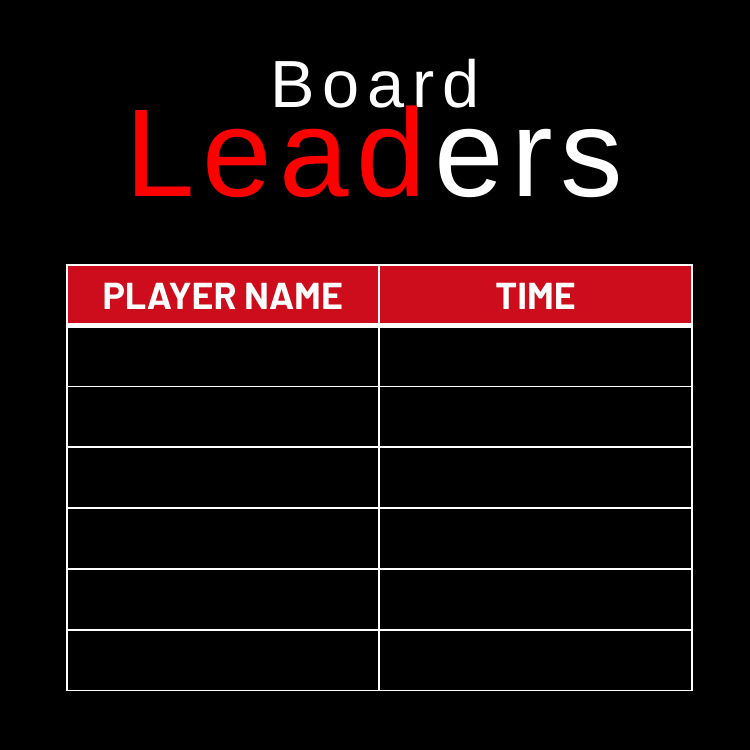

Board
Leaders
| PLAYER NAME | TIME |
| --- | --- |
|  |  |
|  |  |
|  |  |
|  |  |
|  |  |
|  |  |